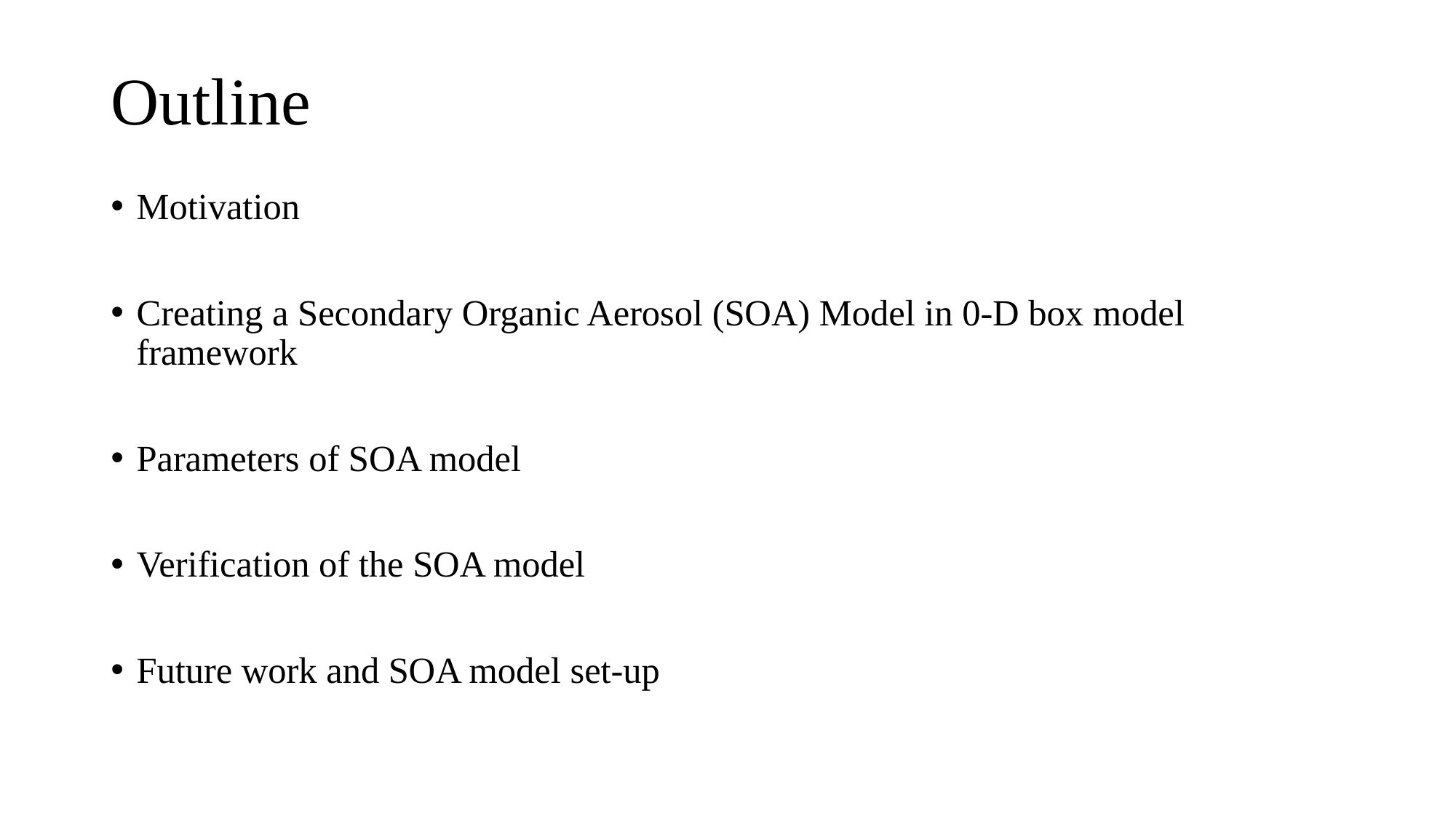

# Outline
Motivation

Creating a Secondary Organic Aerosol (SOA) Model in 0-D box model framework

Parameters of SOA model

Verification of the SOA model

Future work and SOA model set-up